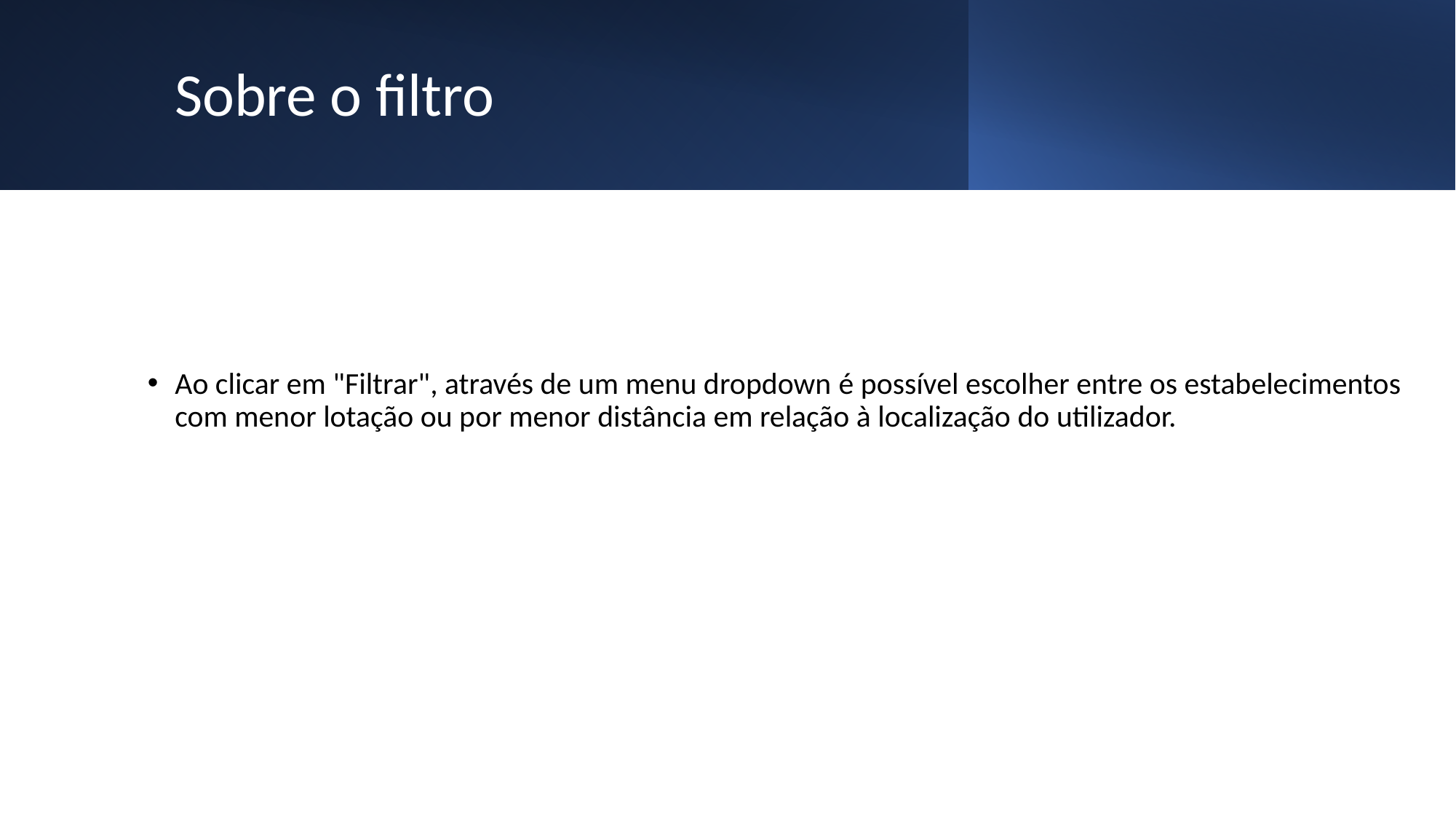

# Sobre o filtro
Ao clicar em "Filtrar", através de um menu dropdown é possível escolher entre os estabelecimentos com menor lotação ou por menor distância em relação à localização do utilizador.